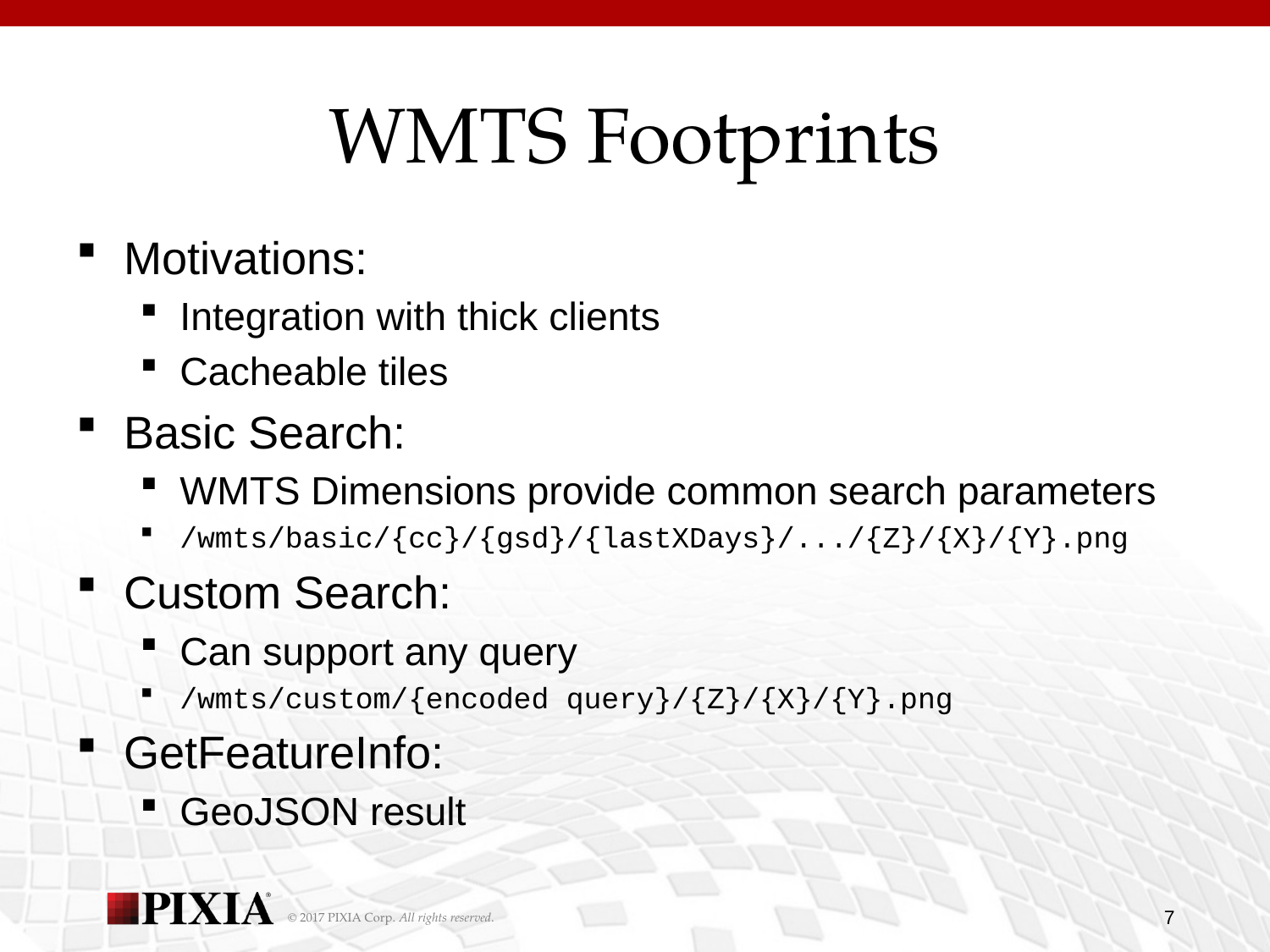

# WMTS Footprints
Motivations:
Integration with thick clients
Cacheable tiles
Basic Search:
WMTS Dimensions provide common search parameters
/wmts/basic/{cc}/{gsd}/{lastXDays}/.../{Z}/{X}/{Y}.png
Custom Search:
Can support any query
/wmts/custom/{encoded query}/{Z}/{X}/{Y}.png
GetFeatureInfo:
GeoJSON result